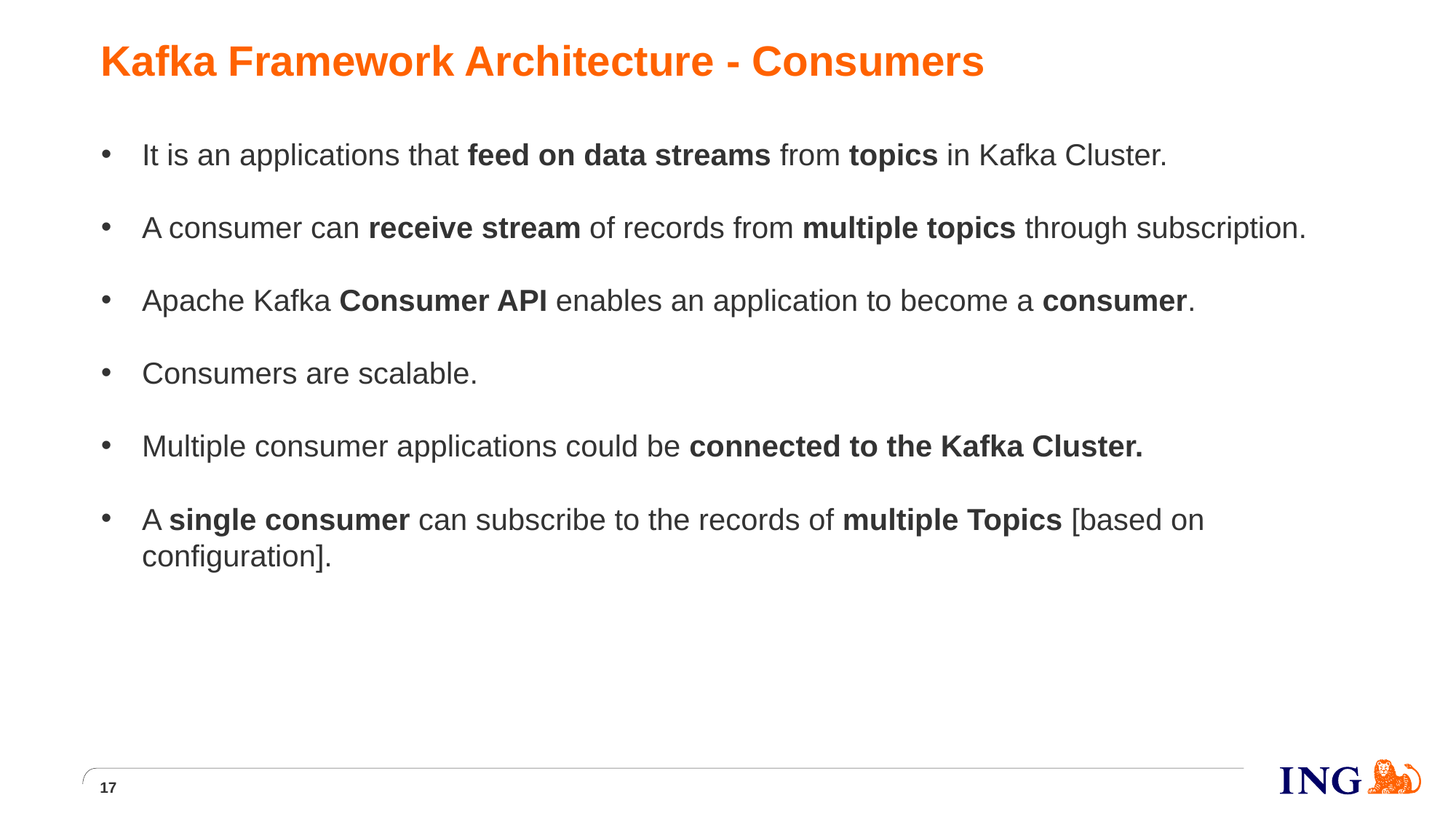

# Kafka Framework Architecture - Consumers
It is an applications that feed on data streams from topics in Kafka Cluster.

A consumer can receive stream of records from multiple topics through subscription.

Apache Kafka Consumer API enables an application to become a consumer.

Consumers are scalable.

Multiple consumer applications could be connected to the Kafka Cluster.

A single consumer can subscribe to the records of multiple Topics [based on configuration].
17